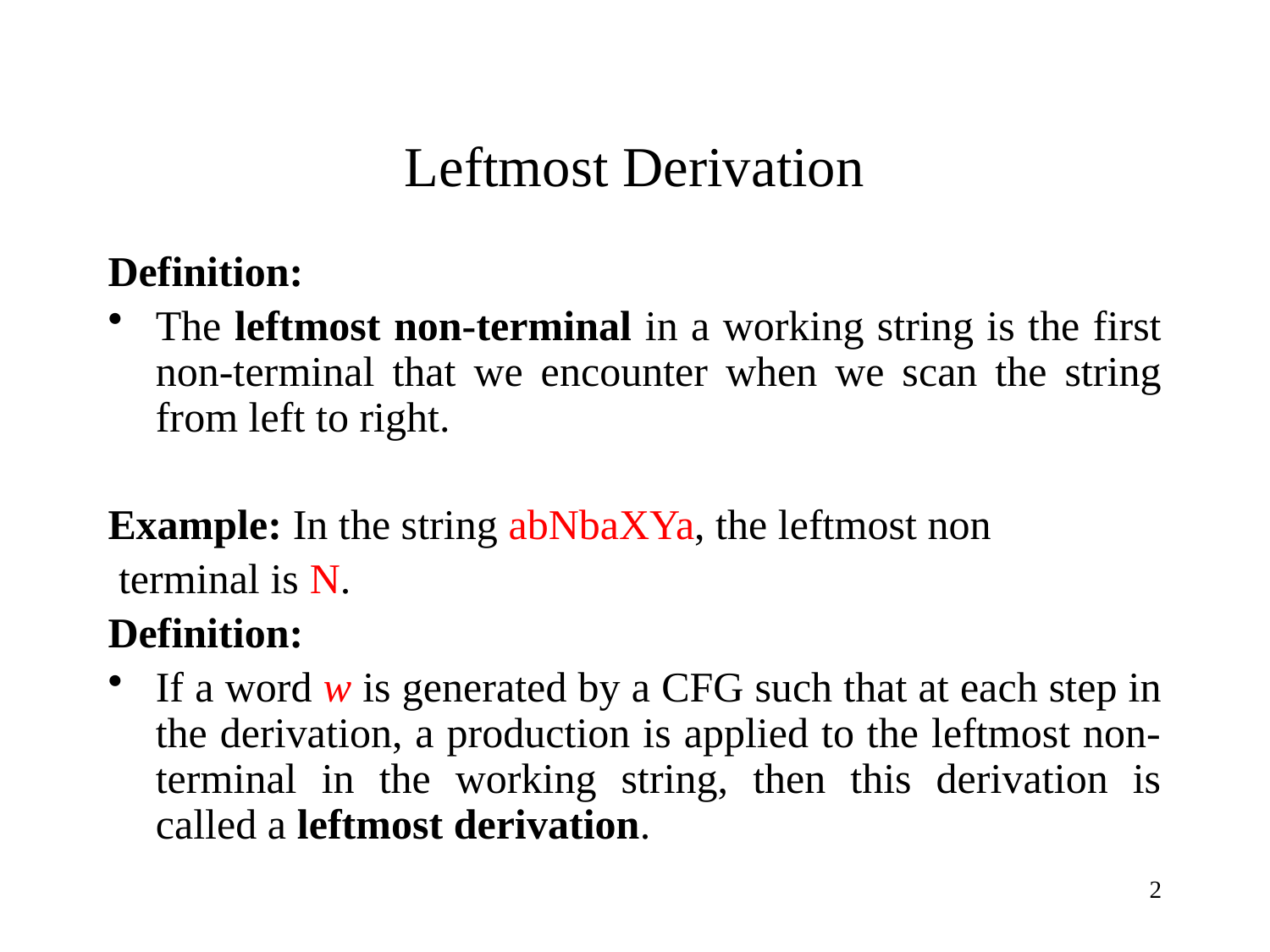

# Leftmost Derivation
Definition:
The leftmost non-terminal in a working string is the first non-terminal that we encounter when we scan the string from left to right.

Example: In the string abNbaXYa, the leftmost non
 terminal is N.
Definition:
If a word w is generated by a CFG such that at each step in the derivation, a production is applied to the leftmost non-terminal in the working string, then this derivation is called a leftmost derivation.
2